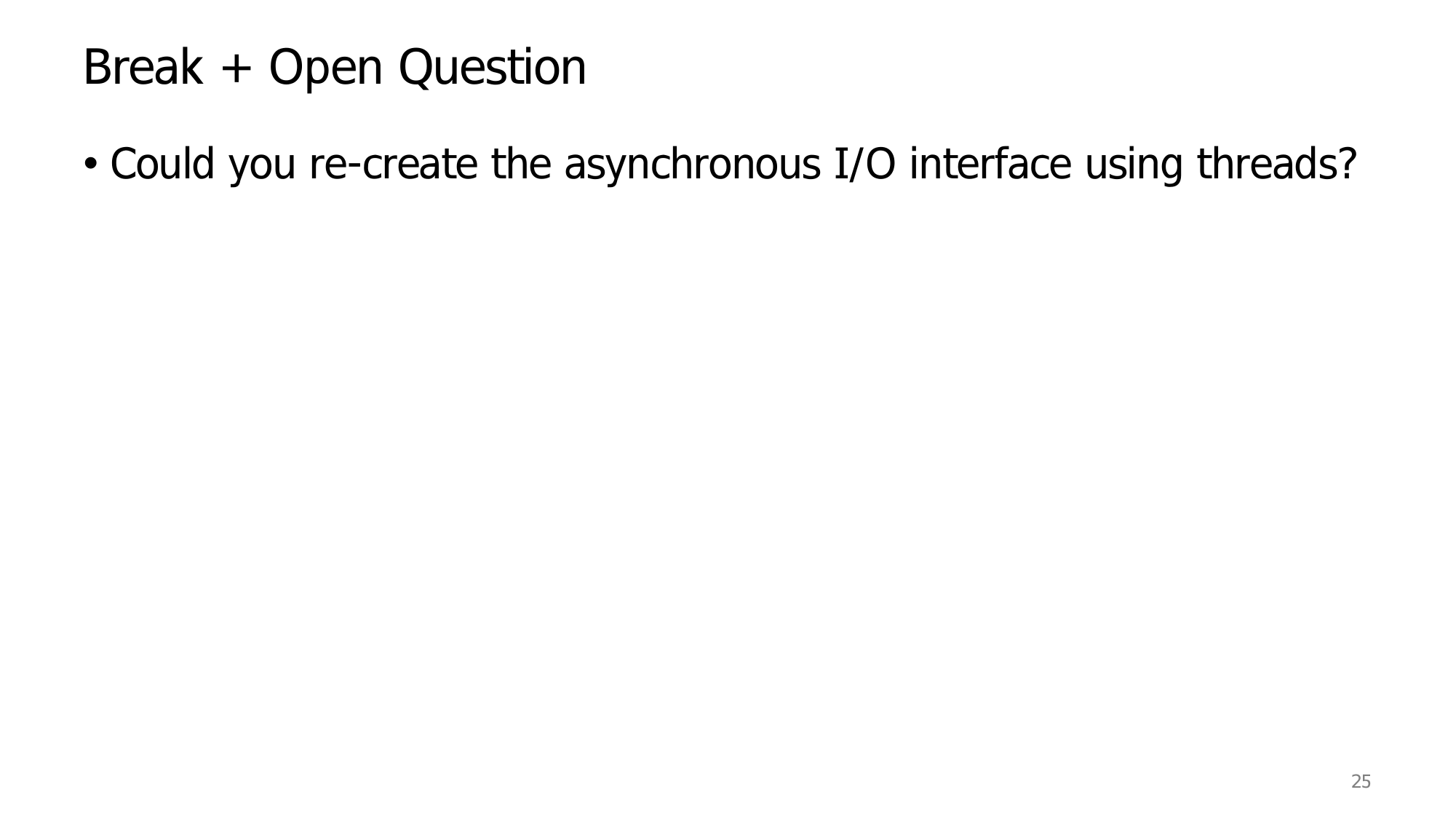

# Break + Open Question
Could you re-create the asynchronous I/O interface using threads?

25